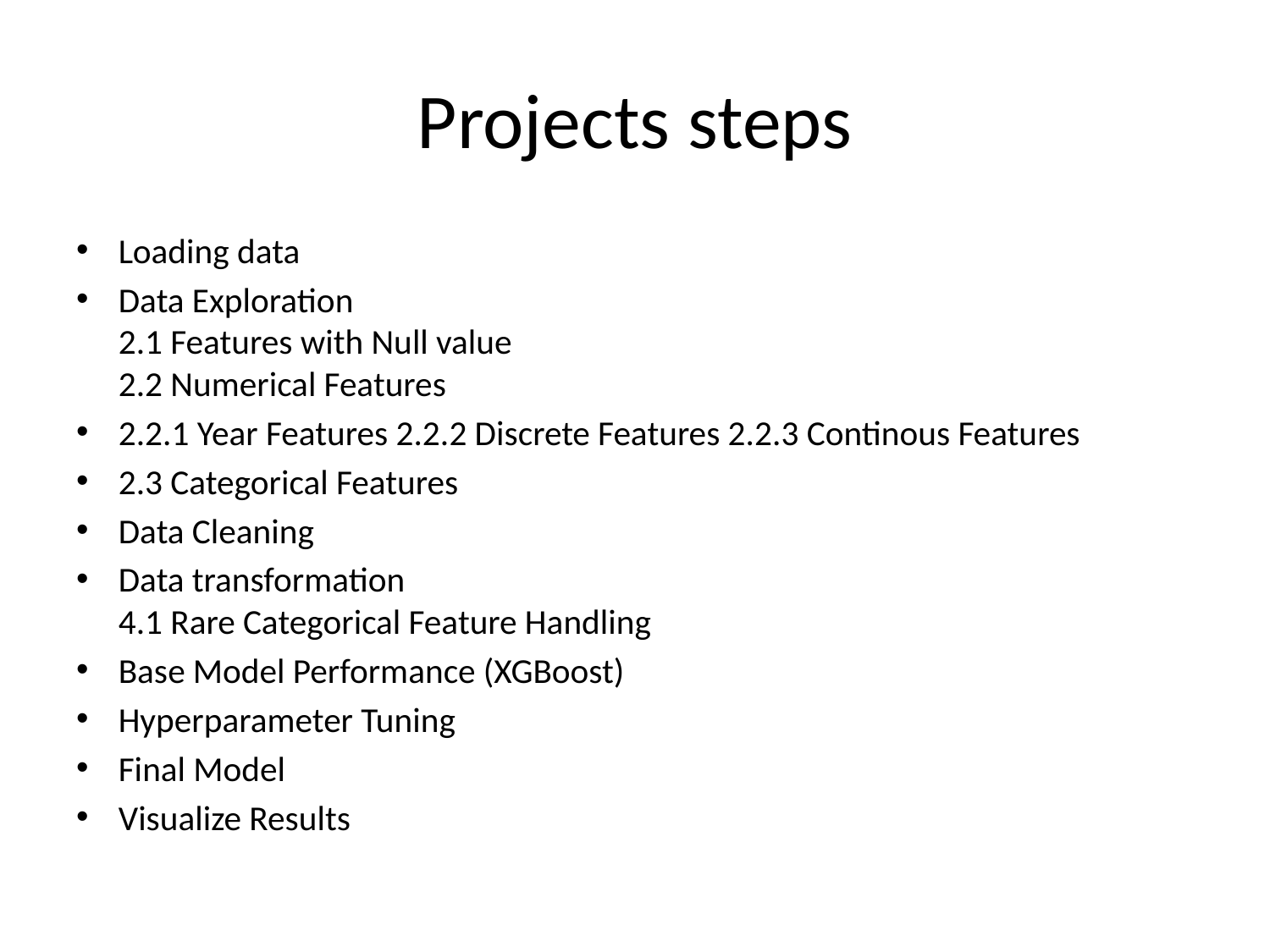

# Projects steps
Loading data
Data Exploration
2.1 Features with Null value
2.2 Numerical Features
2.2.1 Year Features 2.2.2 Discrete Features 2.2.3 Continous Features
2.3 Categorical Features
Data Cleaning
Data transformation
4.1 Rare Categorical Feature Handling
Base Model Performance (XGBoost)
Hyperparameter Tuning
Final Model
Visualize Results